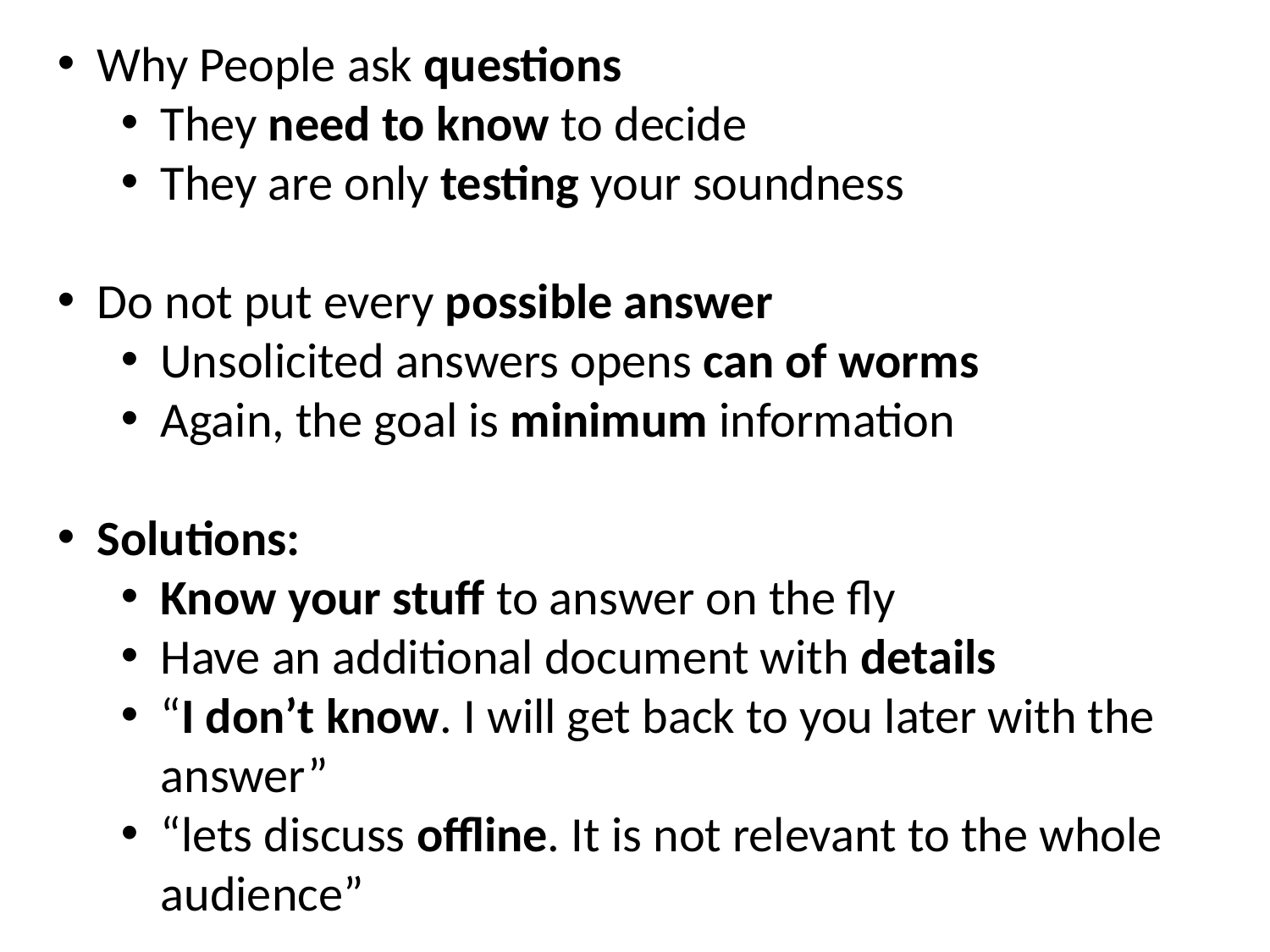

Why People ask questions
They need to know to decide
They are only testing your soundness

Do not put every possible answer
Unsolicited answers opens can of worms
Again, the goal is minimum information

Solutions:
Know your stuff to answer on the fly
Have an additional document with details
“I don’t know. I will get back to you later with the answer”
“lets discuss offline. It is not relevant to the whole audience”